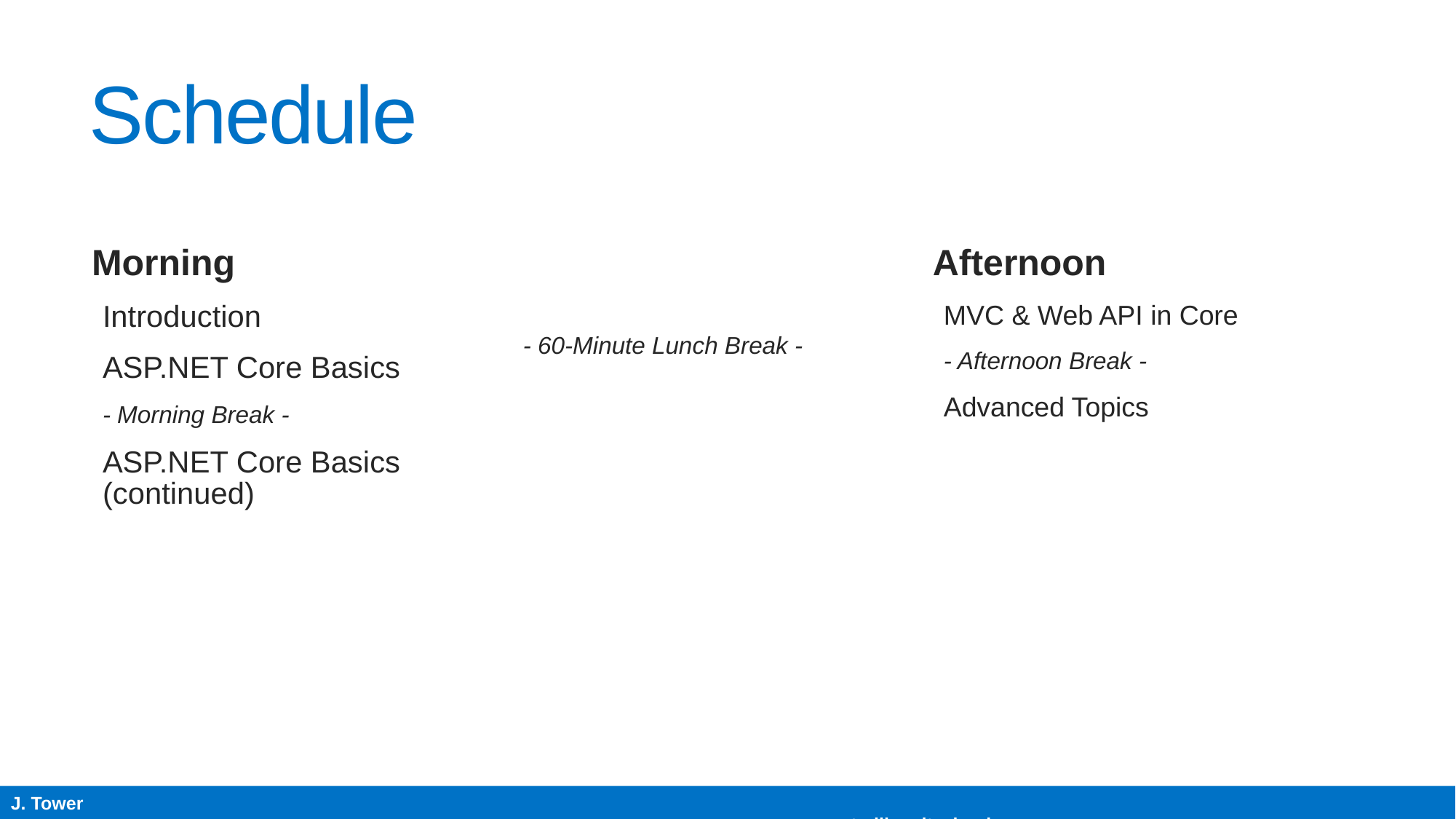

# Schedule
Morning
Introduction
ASP.NET Core Basics
- Morning Break -
ASP.NET Core Basics (continued)

- 60-Minute Lunch Break -

Afternoon
MVC & Web API in Core
- Afternoon Break -
Advanced Topics